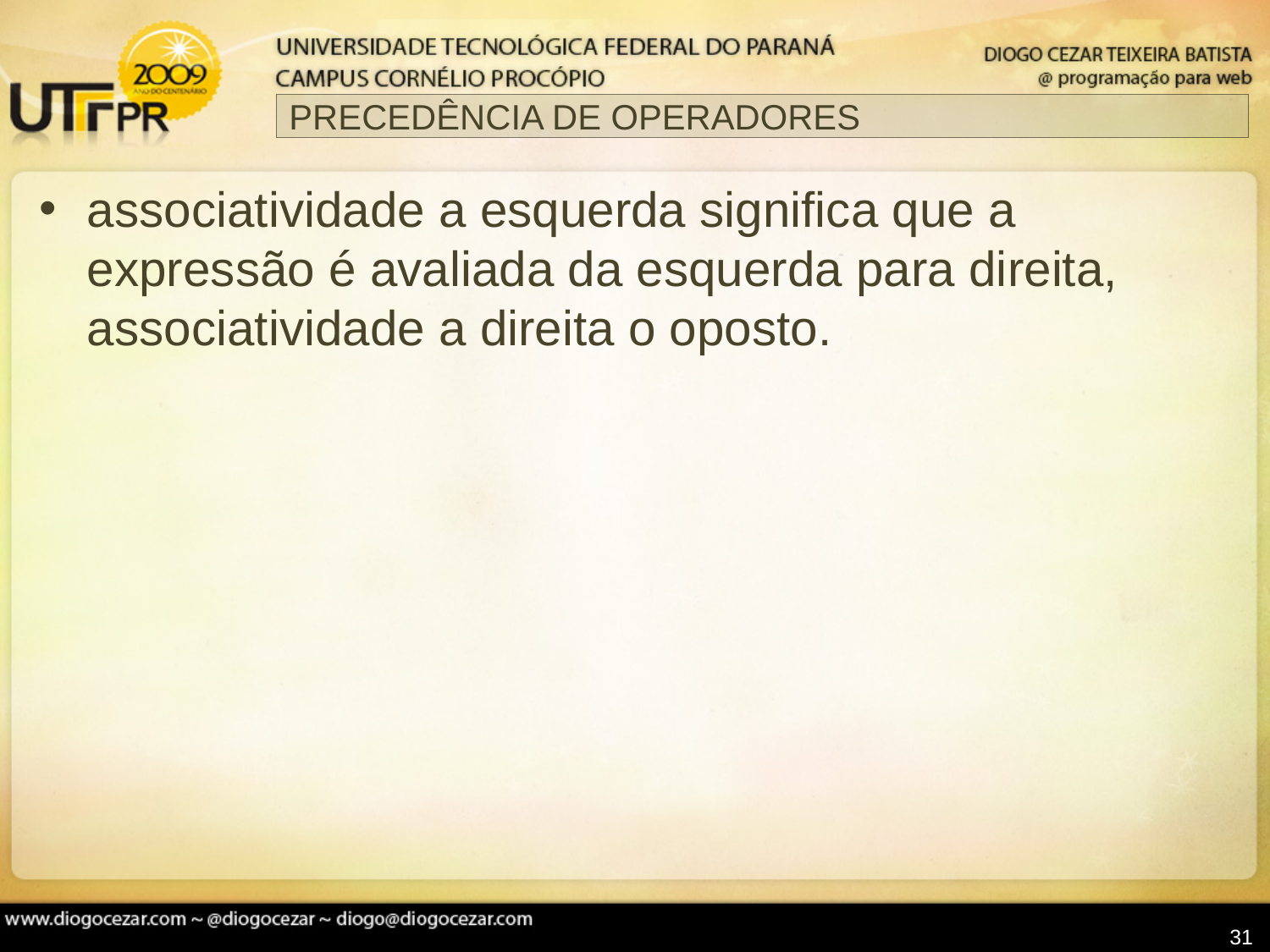

# PRECEDÊNCIA DE OPERADORES
associatividade a esquerda significa que a expressão é avaliada da esquerda para direita, associatividade a direita o oposto.
31